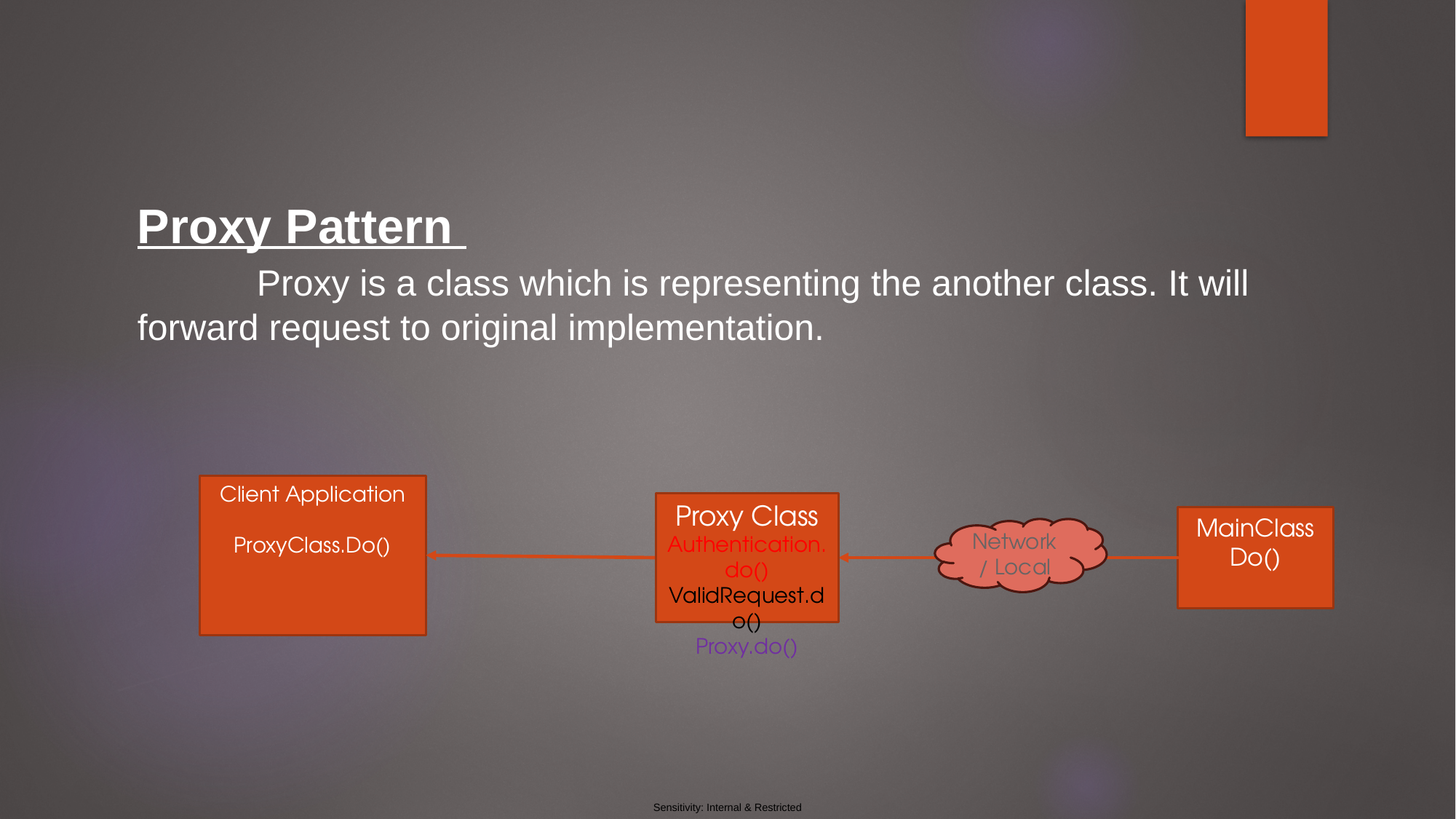

# Proxy Pattern Proxy is a class which is representing the another class. It will forward request to original implementation.
Client Application

ProxyClass.Do()
Proxy Class
Authentication.do()
ValidRequest.do()
Proxy.do()

MainClass
Do()
Network / Local